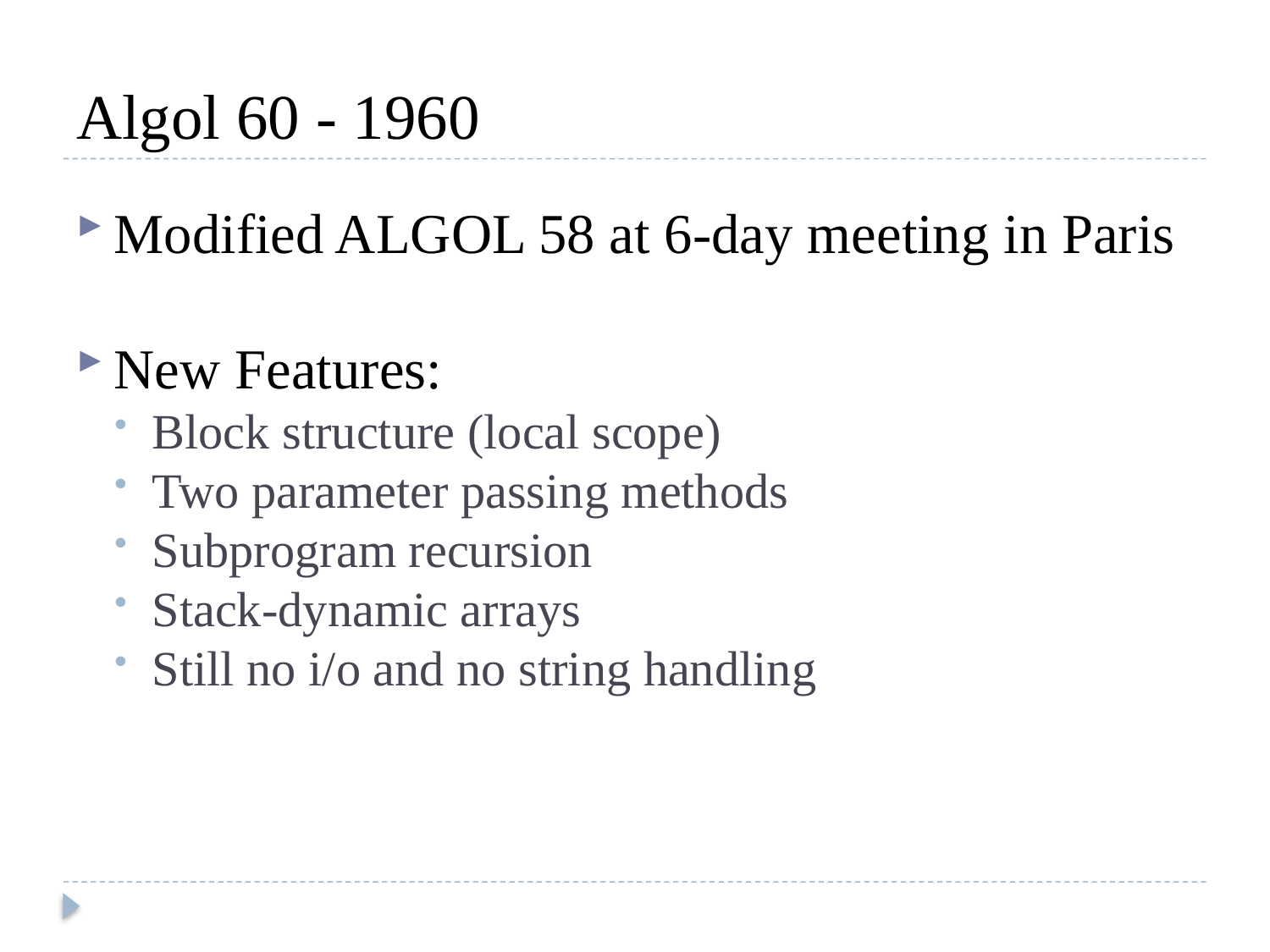

# Algol 60 - 1960
Modified ALGOL 58 at 6-day meeting in Paris

New Features:
Block structure (local scope)
Two parameter passing methods
Subprogram recursion
Stack-dynamic arrays
Still no i/o and no string handling